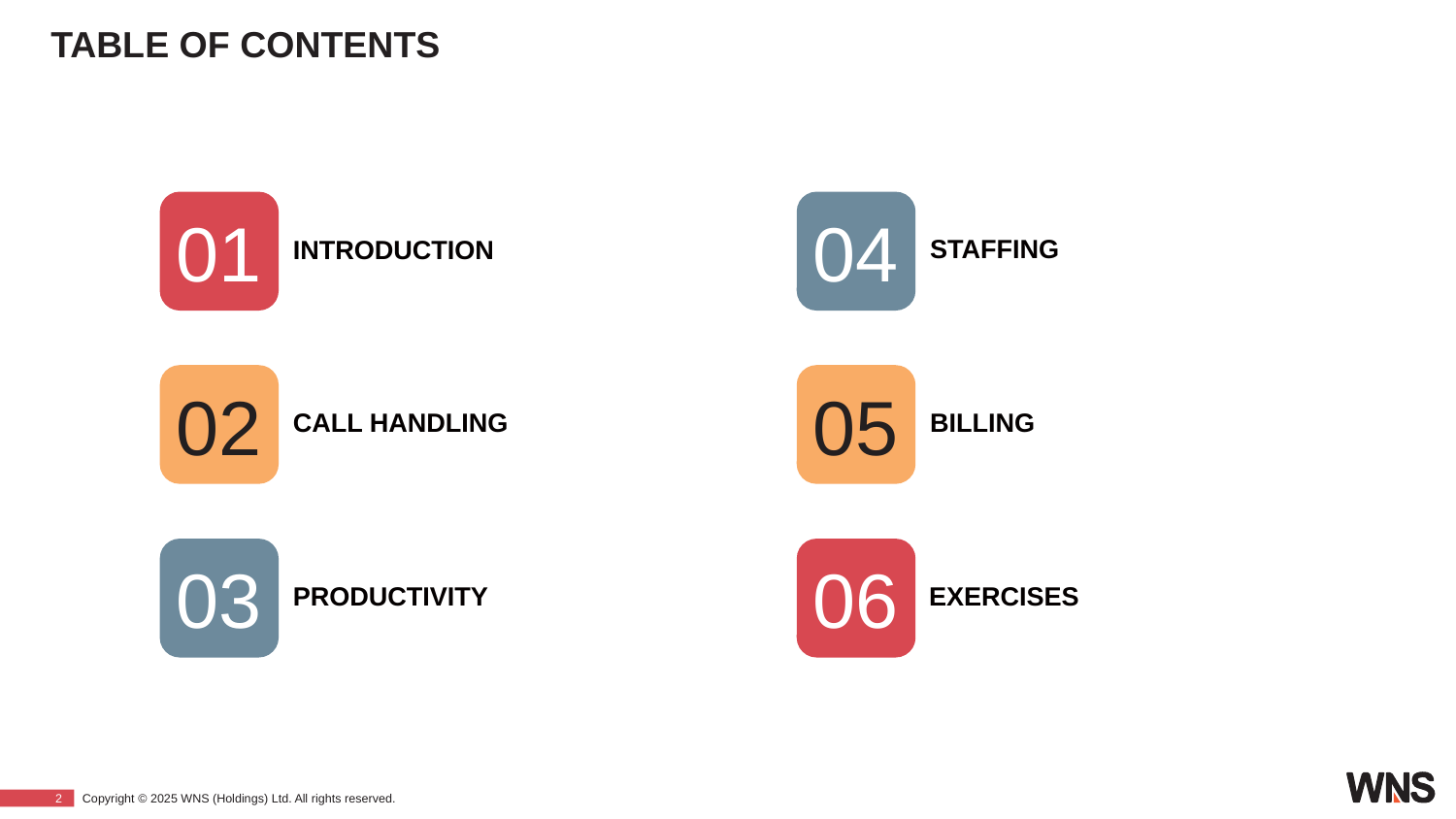

# TABLE OF CONTENTS
01
04
STAFFING
INTRODUCTION
02
05
CALL HANDLING
BILLING
03
06
PRODUCTIVITY
EXERCISES